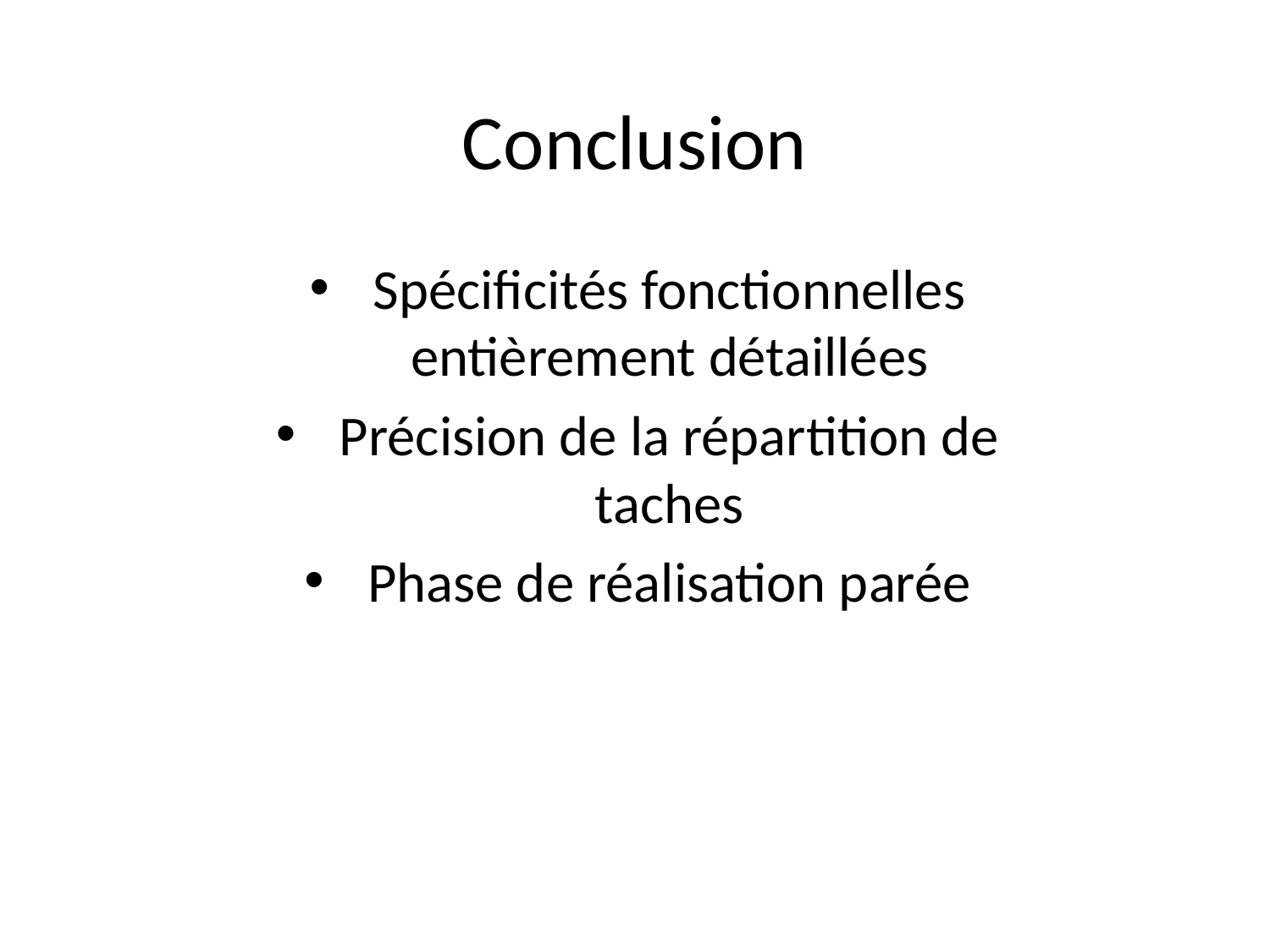

# Conclusion
Spécificités fonctionnelles entièrement détaillées
Précision de la répartition de taches
Phase de réalisation parée